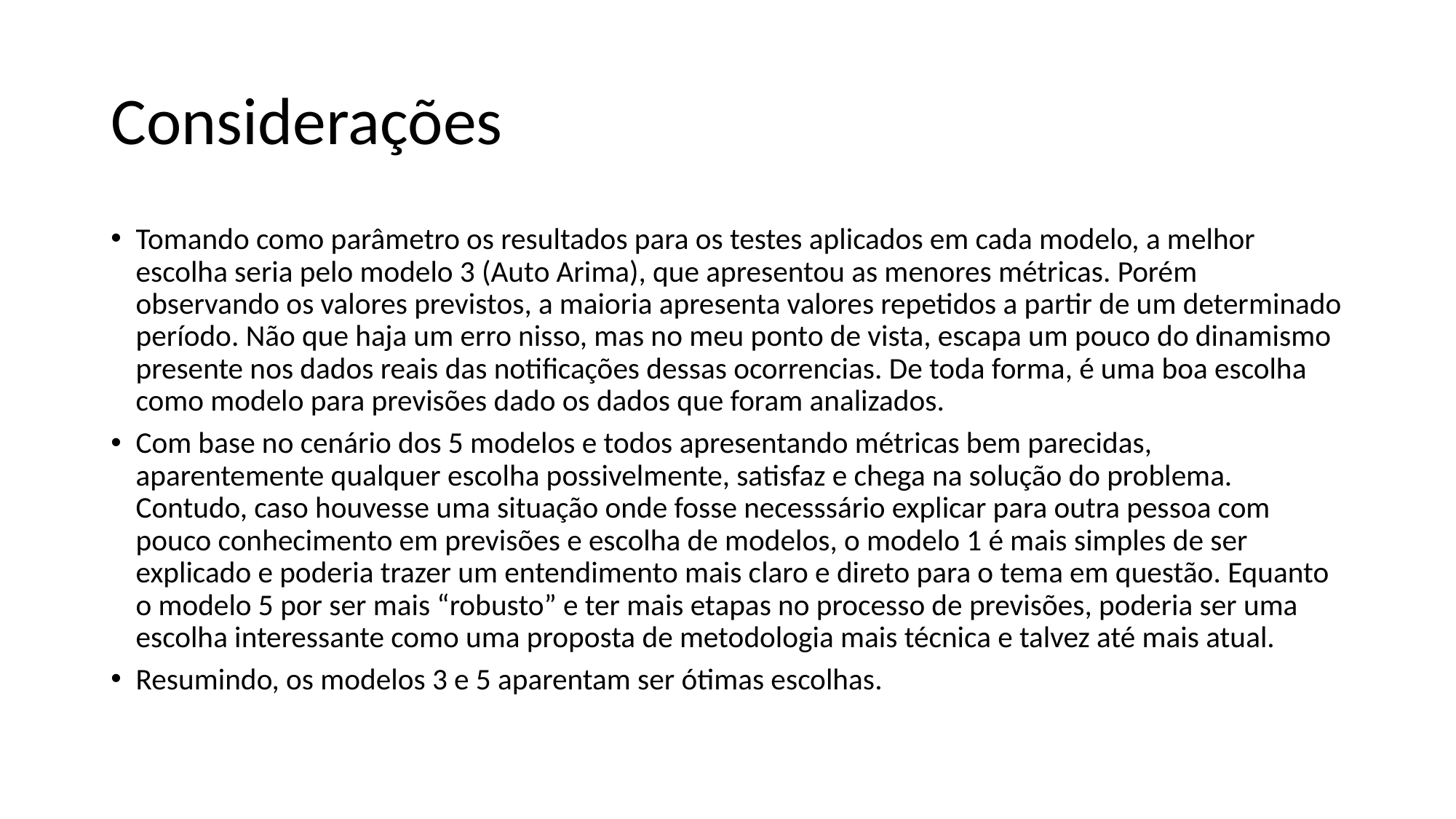

# Considerações
Tomando como parâmetro os resultados para os testes aplicados em cada modelo, a melhor escolha seria pelo modelo 3 (Auto Arima), que apresentou as menores métricas. Porém observando os valores previstos, a maioria apresenta valores repetidos a partir de um determinado período. Não que haja um erro nisso, mas no meu ponto de vista, escapa um pouco do dinamismo presente nos dados reais das notificações dessas ocorrencias. De toda forma, é uma boa escolha como modelo para previsões dado os dados que foram analizados.
Com base no cenário dos 5 modelos e todos apresentando métricas bem parecidas, aparentemente qualquer escolha possivelmente, satisfaz e chega na solução do problema. Contudo, caso houvesse uma situação onde fosse necesssário explicar para outra pessoa com pouco conhecimento em previsões e escolha de modelos, o modelo 1 é mais simples de ser explicado e poderia trazer um entendimento mais claro e direto para o tema em questão. Equanto o modelo 5 por ser mais “robusto” e ter mais etapas no processo de previsões, poderia ser uma escolha interessante como uma proposta de metodologia mais técnica e talvez até mais atual.
Resumindo, os modelos 3 e 5 aparentam ser ótimas escolhas.